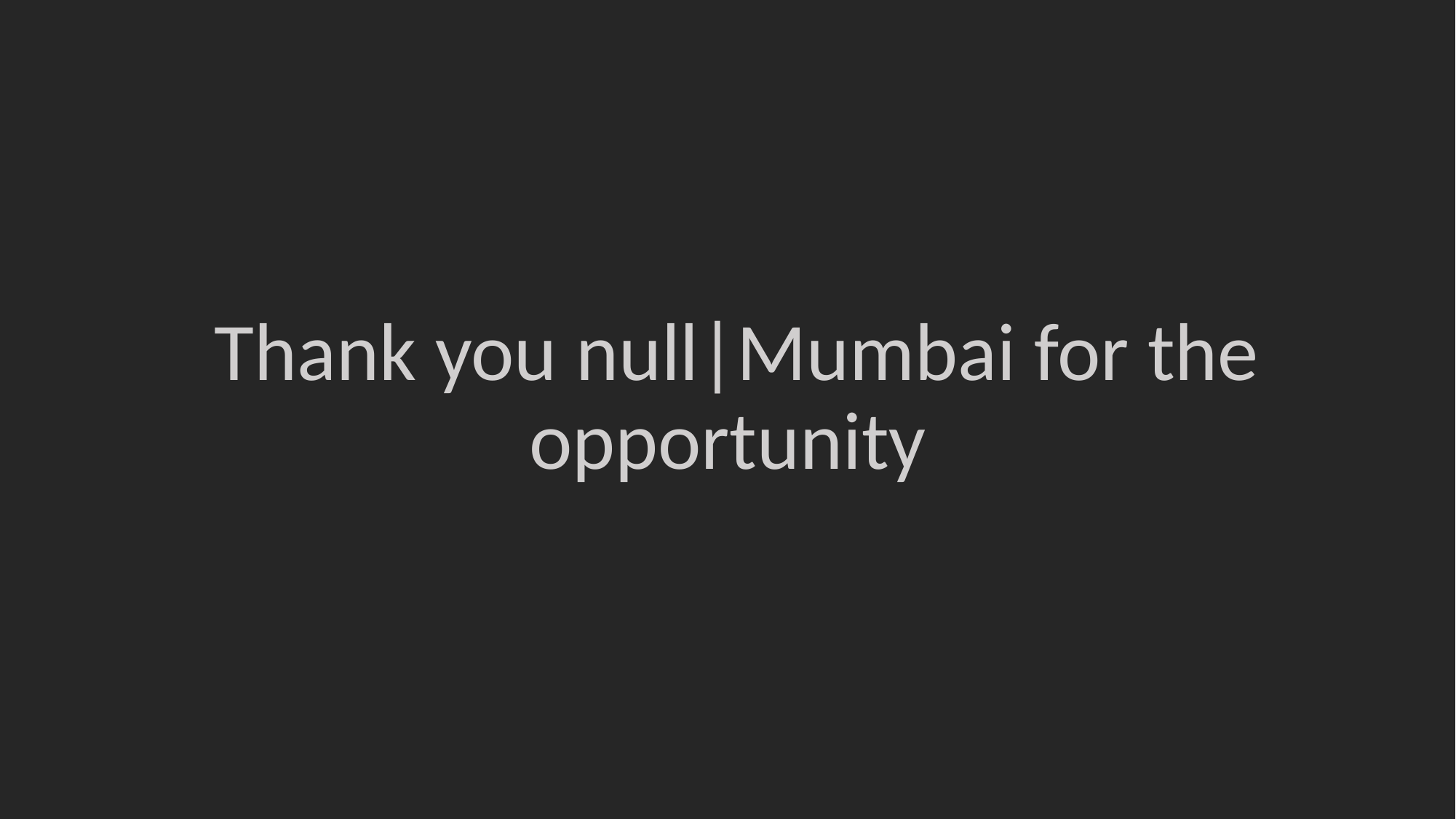

# Thank you null|Mumbai for the opportunity